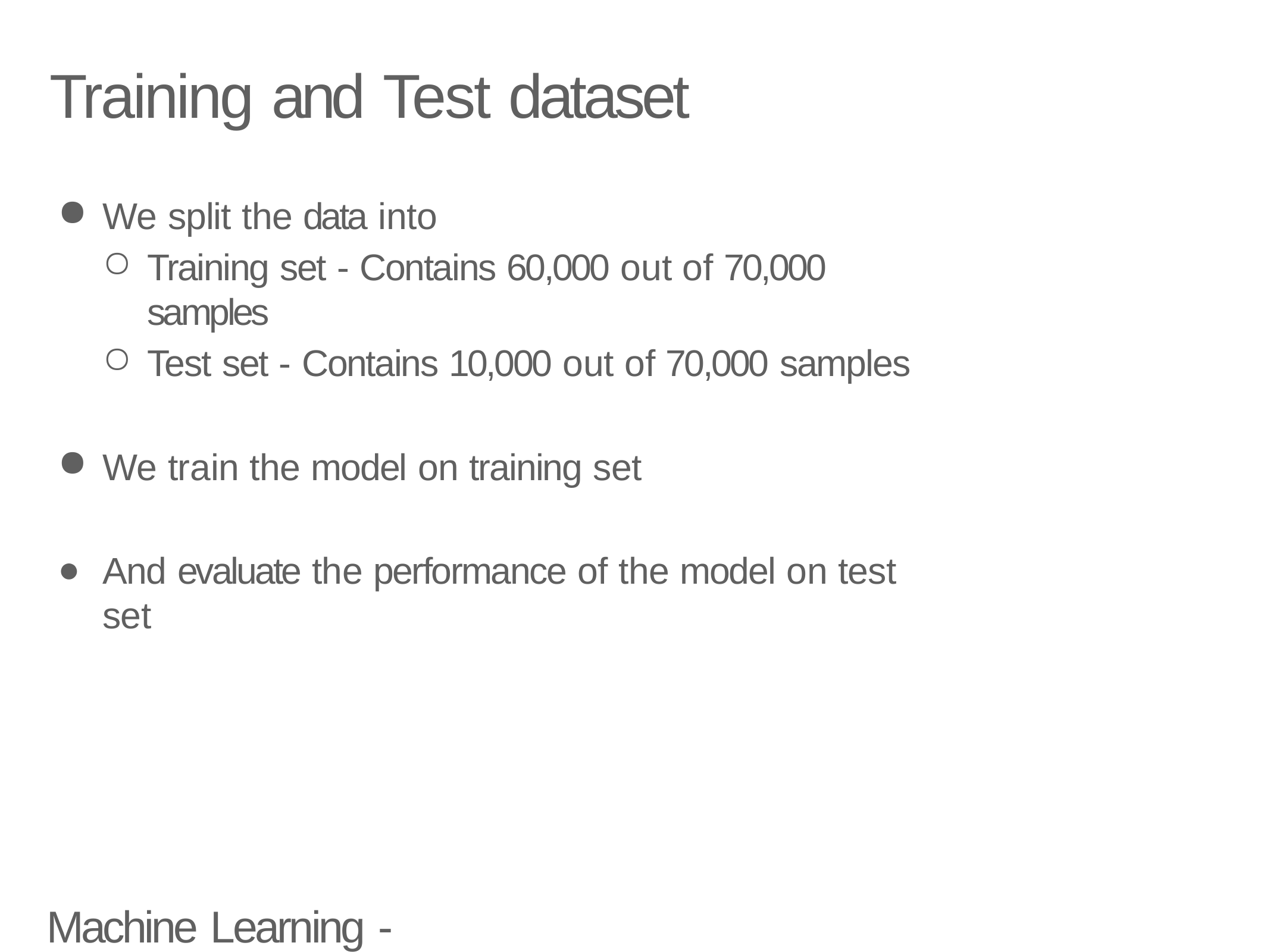

# Training and Test dataset
We split the data into
Training set - Contains 60,000 out of 70,000 samples
Test set - Contains 10,000 out of 70,000 samples

We train the model on training set

And evaluate the performance of the model on test set
Machine Learning - Classfication